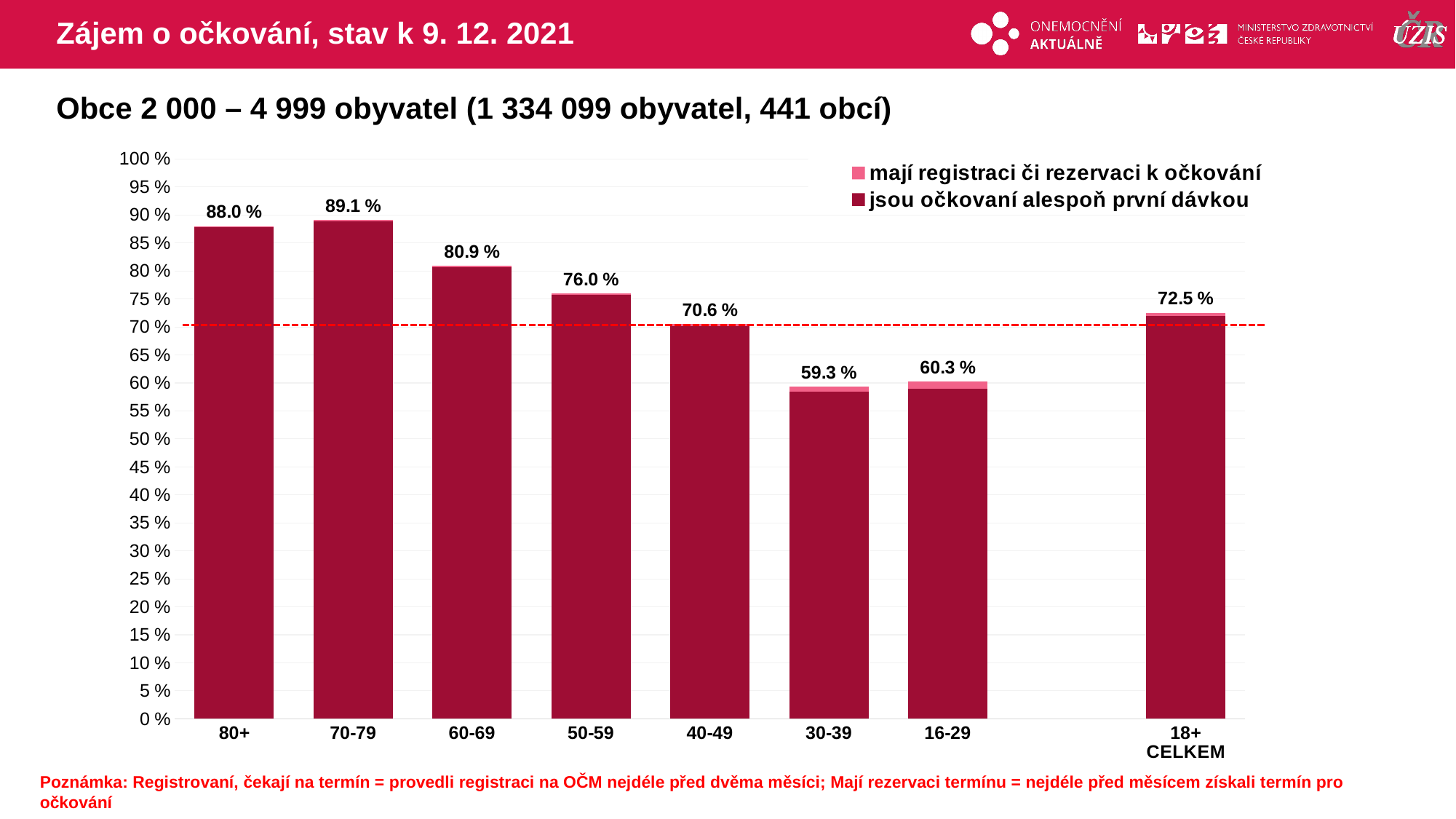

# Zájem o očkování, stav k 9. 12. 2021
Obce 2 000 – 4 999 obyvatel (1 334 099 obyvatel, 441 obcí)

### Chart

| Category | mají registraci či rezervaci k očkování | jsou očkovaní alespoň první dávkou |
|---|---|---|
| 80+ | 88.01728 | 87.8184911 |
| 70-79 | 89.07621 | 88.8884469 |
| 60-69 | 80.92037 | 80.7169459 |
| 50-59 | 76.01338 | 75.71738 |
| 40-49 | 70.55265 | 70.0988497 |
| 30-39 | 59.31153 | 58.3997734 |
| 16-29 | 60.29409 | 59.0043753 |
|  | None | None |
| 18+ CELKEM | 72.54623 | 72.0135675 |
Poznámka: Registrovaní, čekají na termín = provedli registraci na OČM nejdéle před dvěma měsíci; Mají rezervaci termínu = nejdéle před měsícem získali termín pro očkování